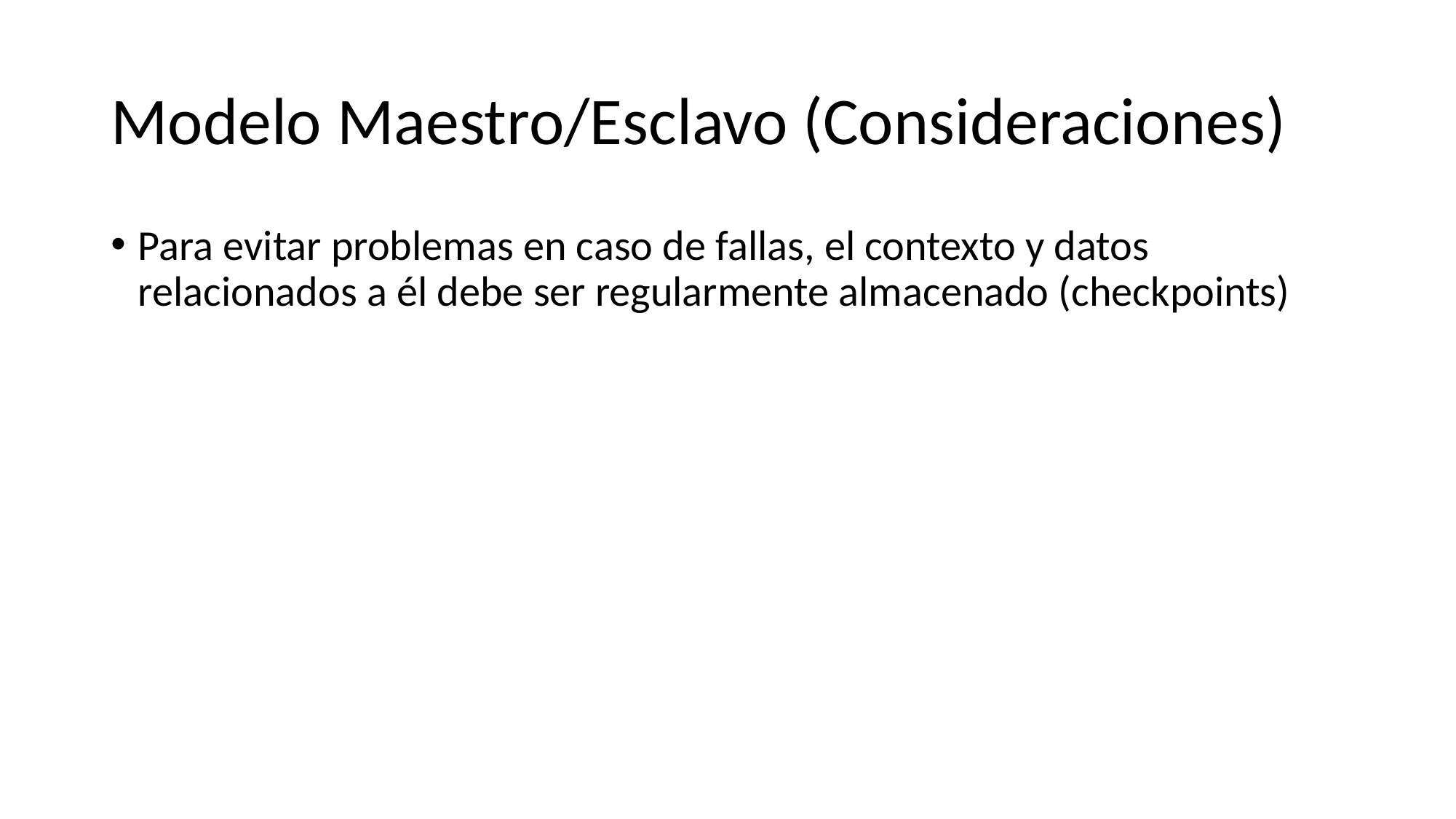

# Modelo Maestro/Esclavo (Consideraciones)
Para evitar problemas en caso de fallas, el contexto y datos relacionados a él debe ser regularmente almacenado (checkpoints)